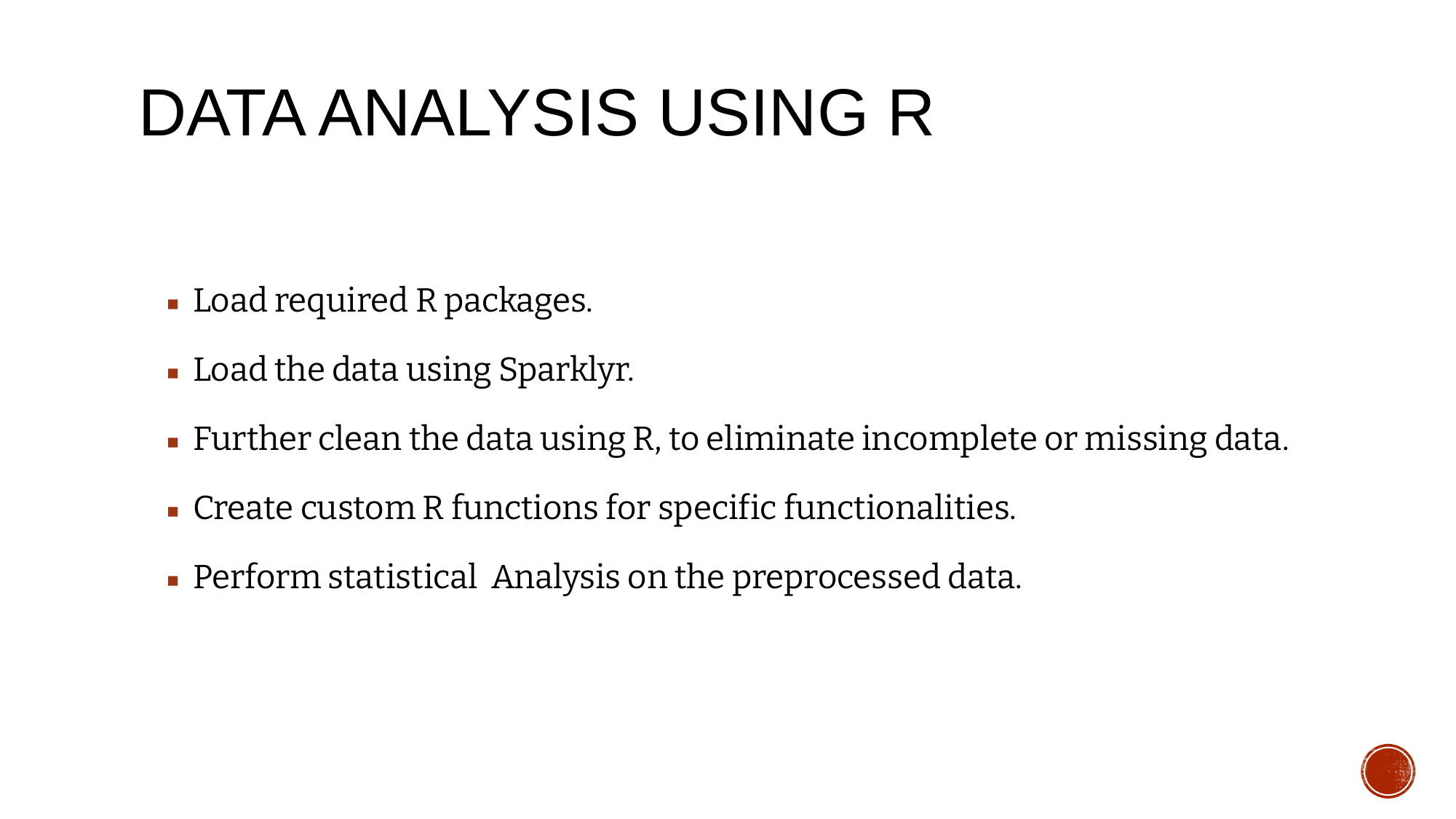

# DATA ANALYSIS USING R
Load required R packages.
Load the data using Sparklyr.
Further clean the data using R, to eliminate incomplete or missing data.
Create custom R functions for specific functionalities.
Perform statistical  Analysis on the preprocessed data.